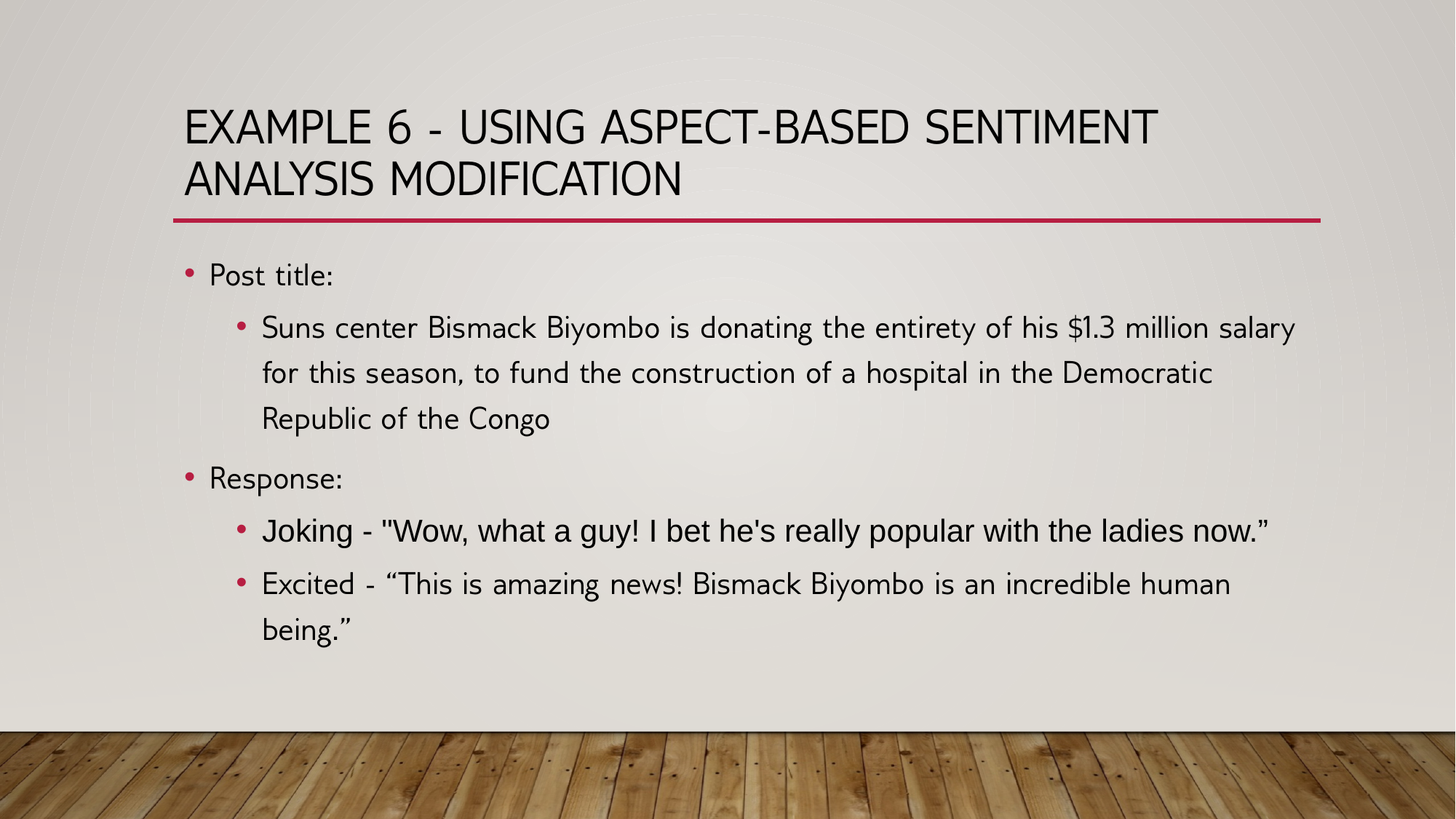

# Example 6 - Using Aspect-Based Sentiment Analysis Modification
Post title:
Suns center Bismack Biyombo is donating the entirety of his $1.3 million salary for this season, to fund the construction of a hospital in the Democratic Republic of the Congo
Response:
Joking - "Wow, what a guy! I bet he's really popular with the ladies now.”
Excited - “This is amazing news! Bismack Biyombo is an incredible human being.”